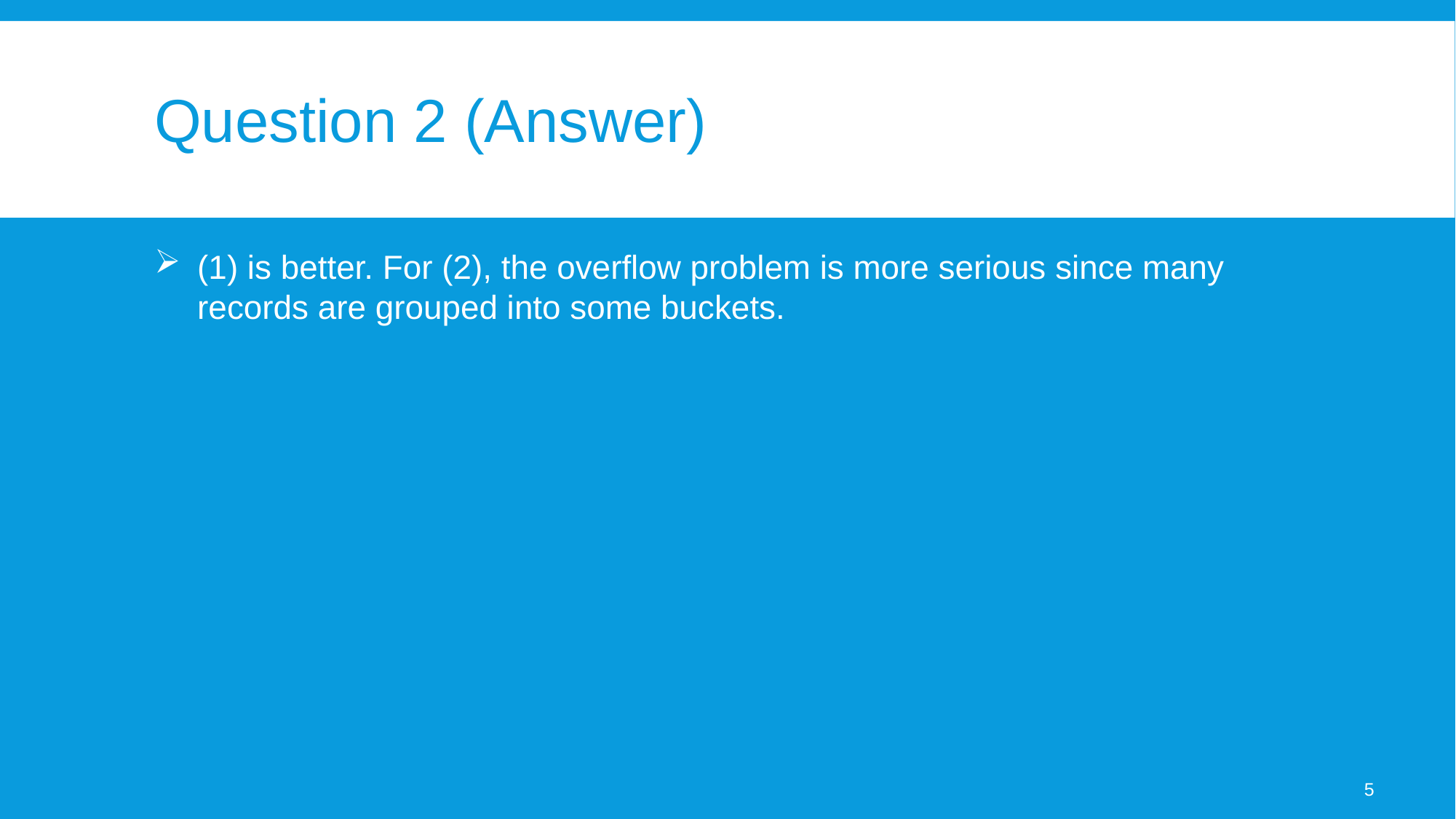

# Question 2 (Answer)
(1) is better. For (2), the overflow problem is more serious since many records are grouped into some buckets.

5